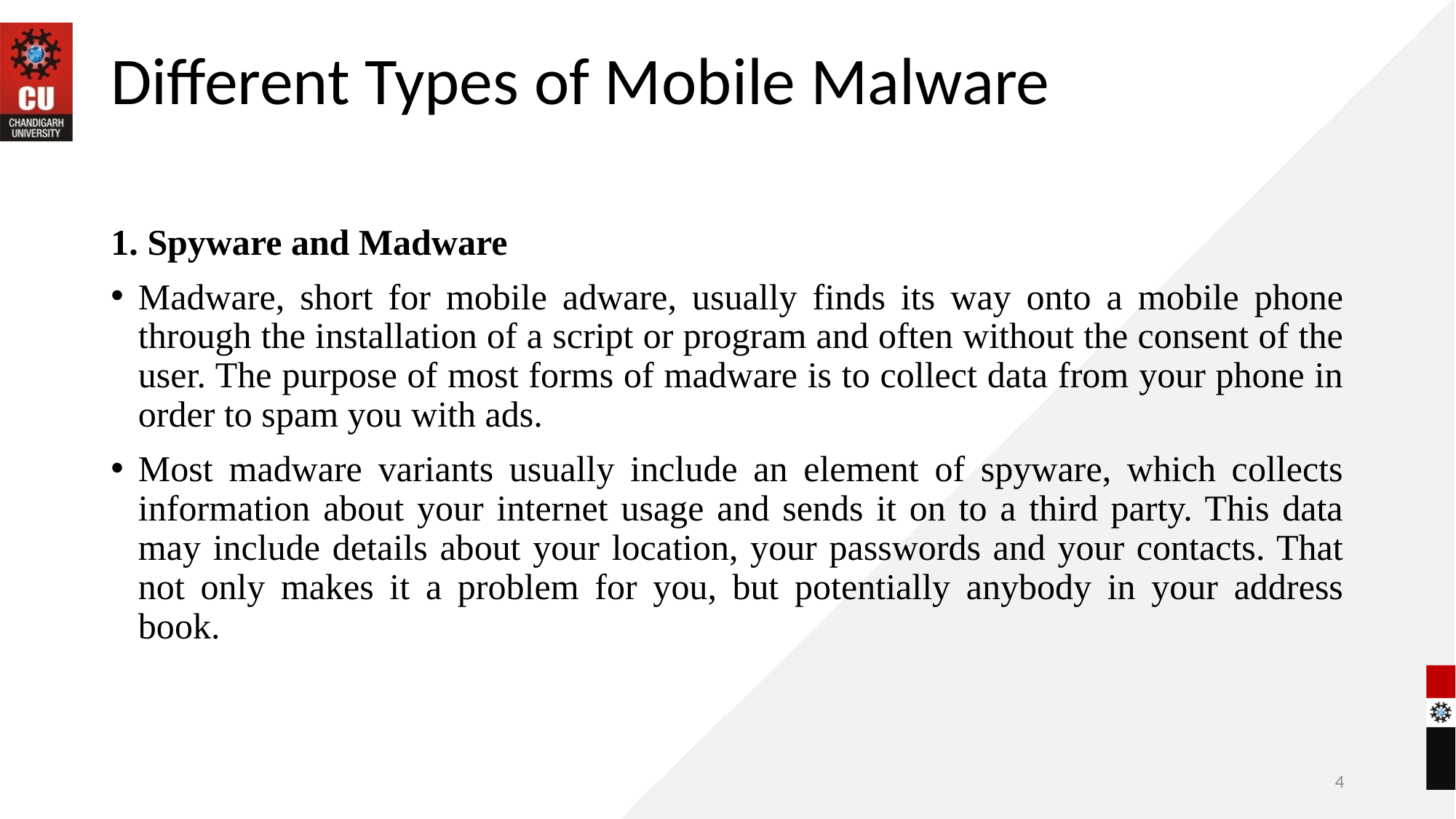

# Different Types of Mobile Malware
1. Spyware and Madware
Madware, short for mobile adware, usually finds its way onto a mobile phone through the installation of a script or program and often without the consent of the user. The purpose of most forms of madware is to collect data from your phone in order to spam you with ads.
Most madware variants usually include an element of spyware, which collects information about your internet usage and sends it on to a third party. This data may include details about your location, your passwords and your contacts. That not only makes it a problem for you, but potentially anybody in your address book.

4